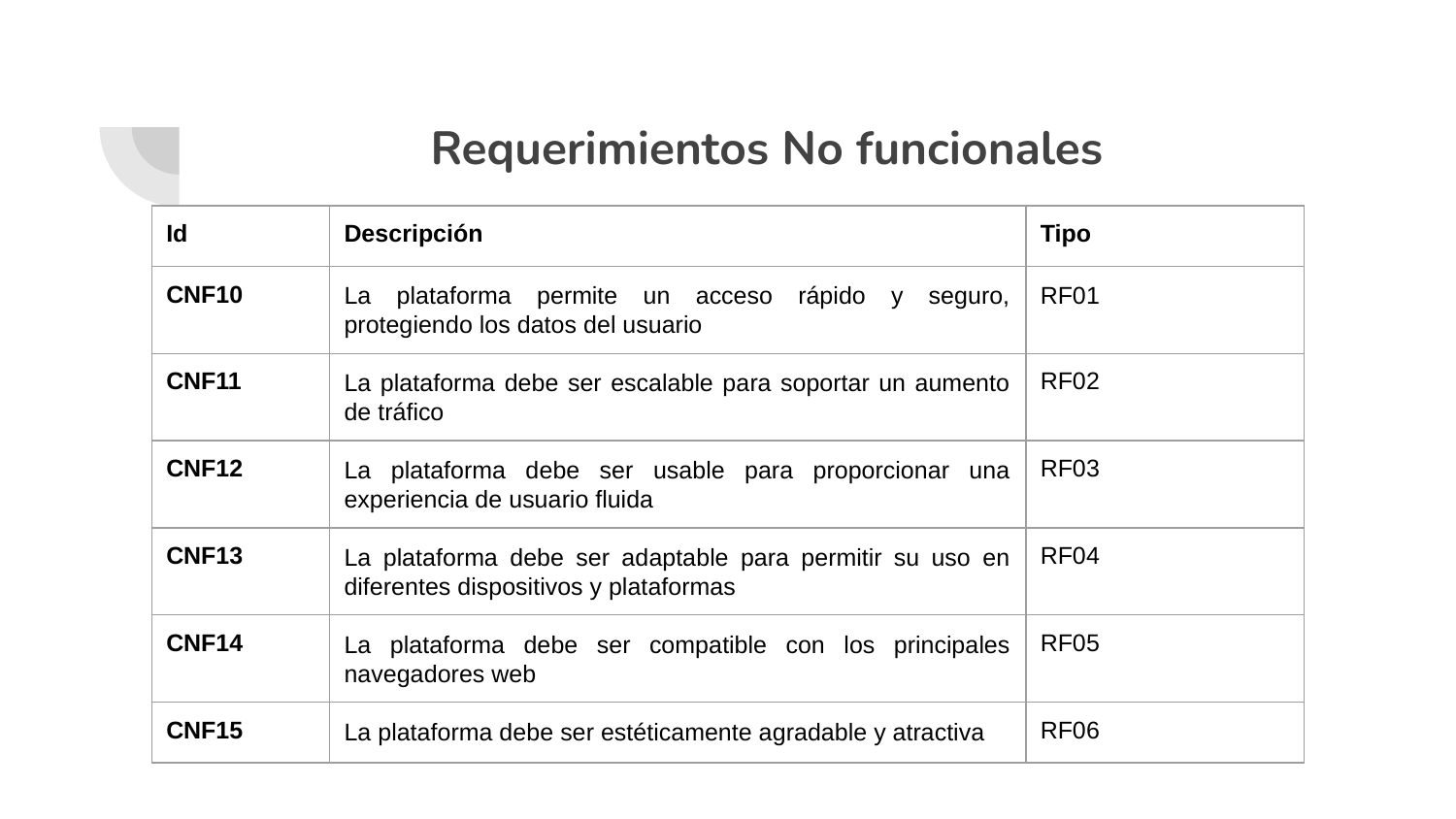

# Requerimientos No funcionales
| Id | Descripción | Tipo |
| --- | --- | --- |
| CNF10 | La plataforma permite un acceso rápido y seguro, protegiendo los datos del usuario | RF01 |
| CNF11 | La plataforma debe ser escalable para soportar un aumento de tráfico | RF02 |
| CNF12 | La plataforma debe ser usable para proporcionar una experiencia de usuario fluida | RF03 |
| CNF13 | La plataforma debe ser adaptable para permitir su uso en diferentes dispositivos y plataformas | RF04 |
| CNF14 | La plataforma debe ser compatible con los principales navegadores web | RF05 |
| CNF15 | La plataforma debe ser estéticamente agradable y atractiva | RF06 |